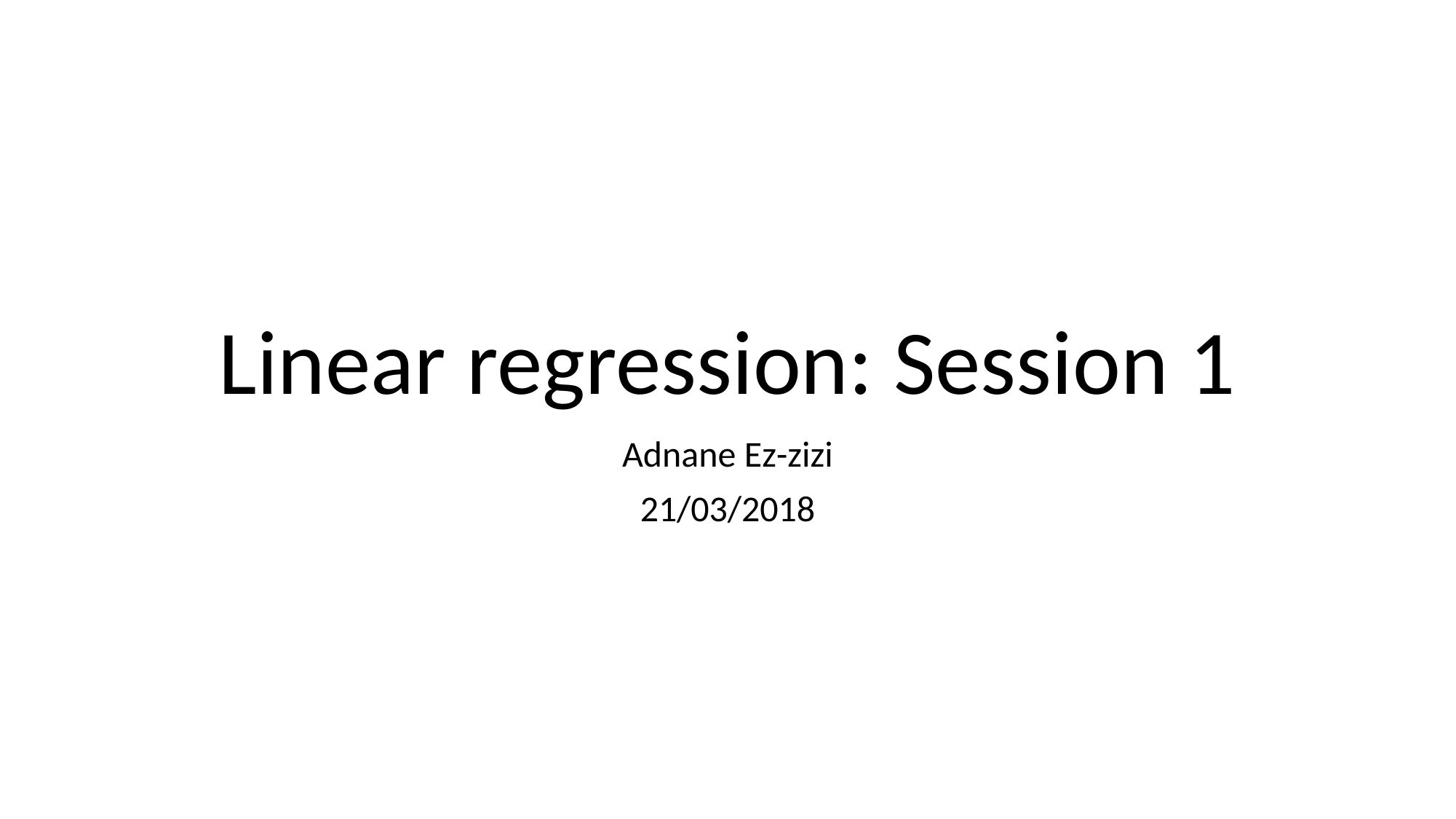

# Linear regression: Session 1
Adnane Ez-zizi
21/03/2018